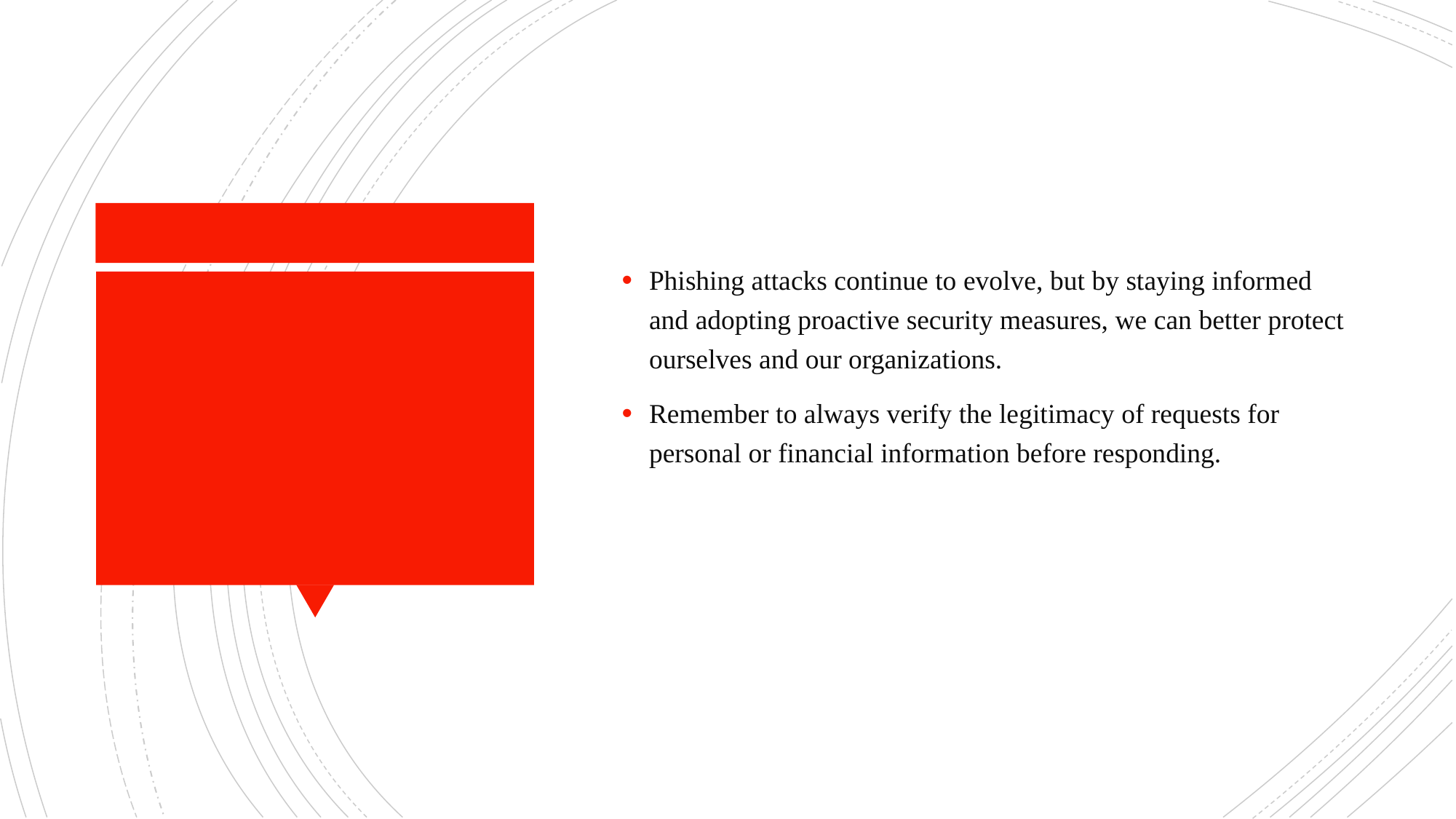

Phishing attacks continue to evolve, but by staying informed and adopting proactive security measures, we can better protect ourselves and our organizations.
Remember to always verify the legitimacy of requests for personal or financial information before responding.

#